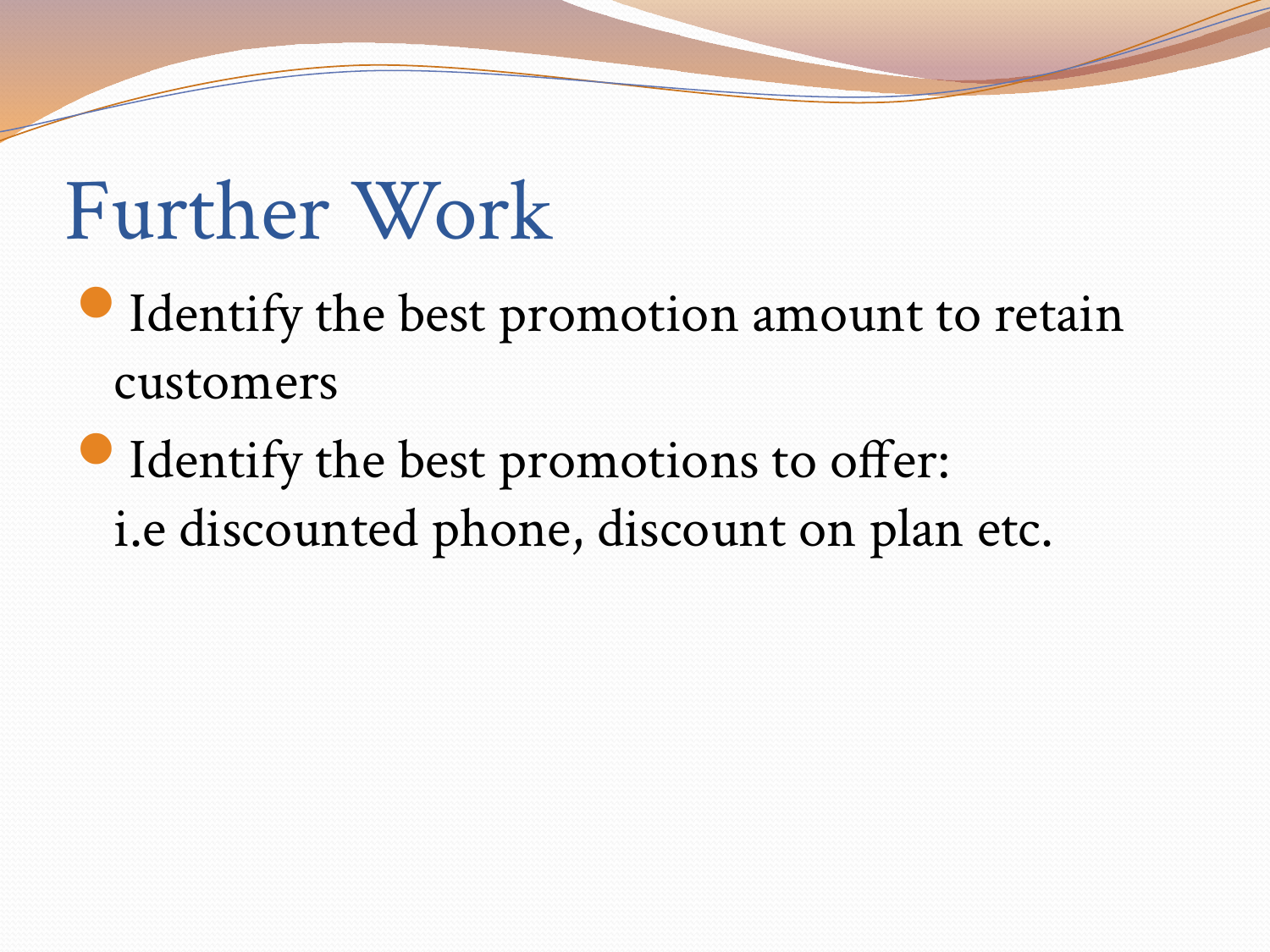

# Further Work
Identify the best promotion amount to retain customers
Identify the best promotions to offer:
i.e discounted phone, discount on plan etc.